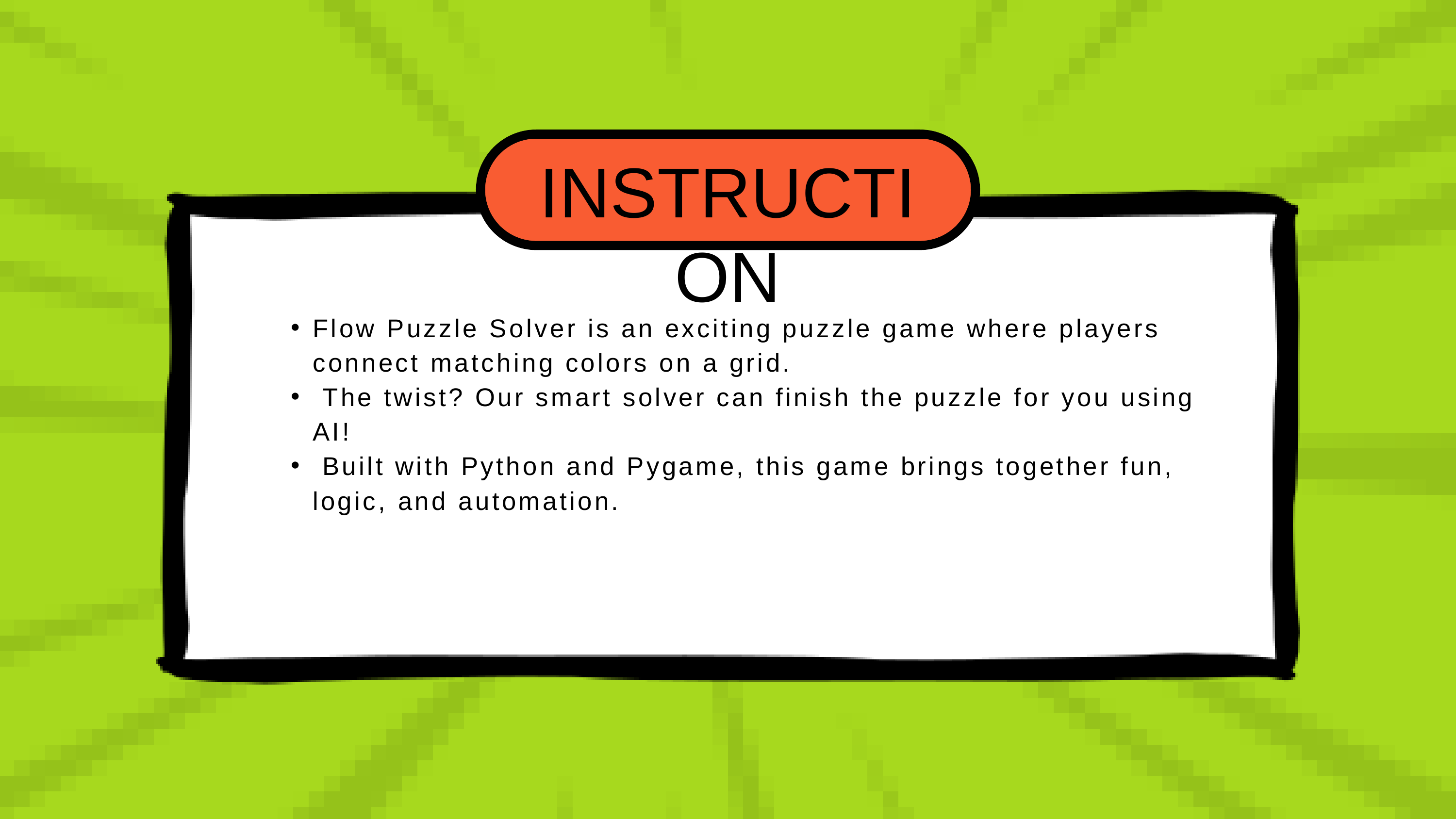

INSTRUCTION

Flow Puzzle Solver is an exciting puzzle game where players connect matching colors on a grid.
 The twist? Our smart solver can finish the puzzle for you using AI!
 Built with Python and Pygame, this game brings together fun, logic, and automation.